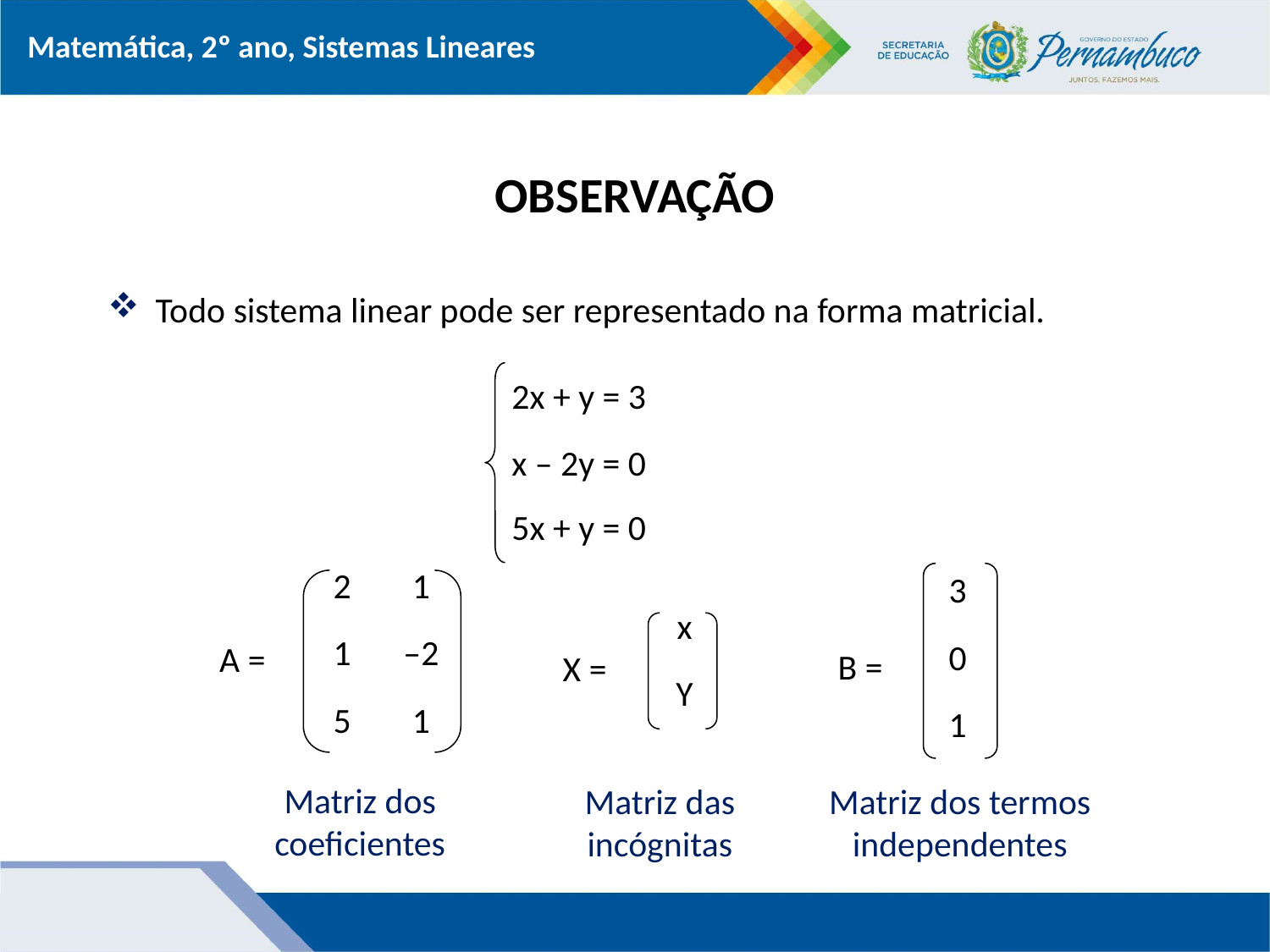

# OBSERVAÇÃO
Todo sistema linear pode ser representado na forma matricial.

2x + y = 3
x – 2y = 0
5x + y = 0
| 2 | 1 |
| --- | --- |
| 1 | –2 |
| 5 | 1 |
| 3 |
| --- |
| 0 |
| 1 |

| x |
| --- |
| Y |

A =
B =
X =
Matriz dos coeficientes
Matriz das incógnitas
Matriz dos termos independentes